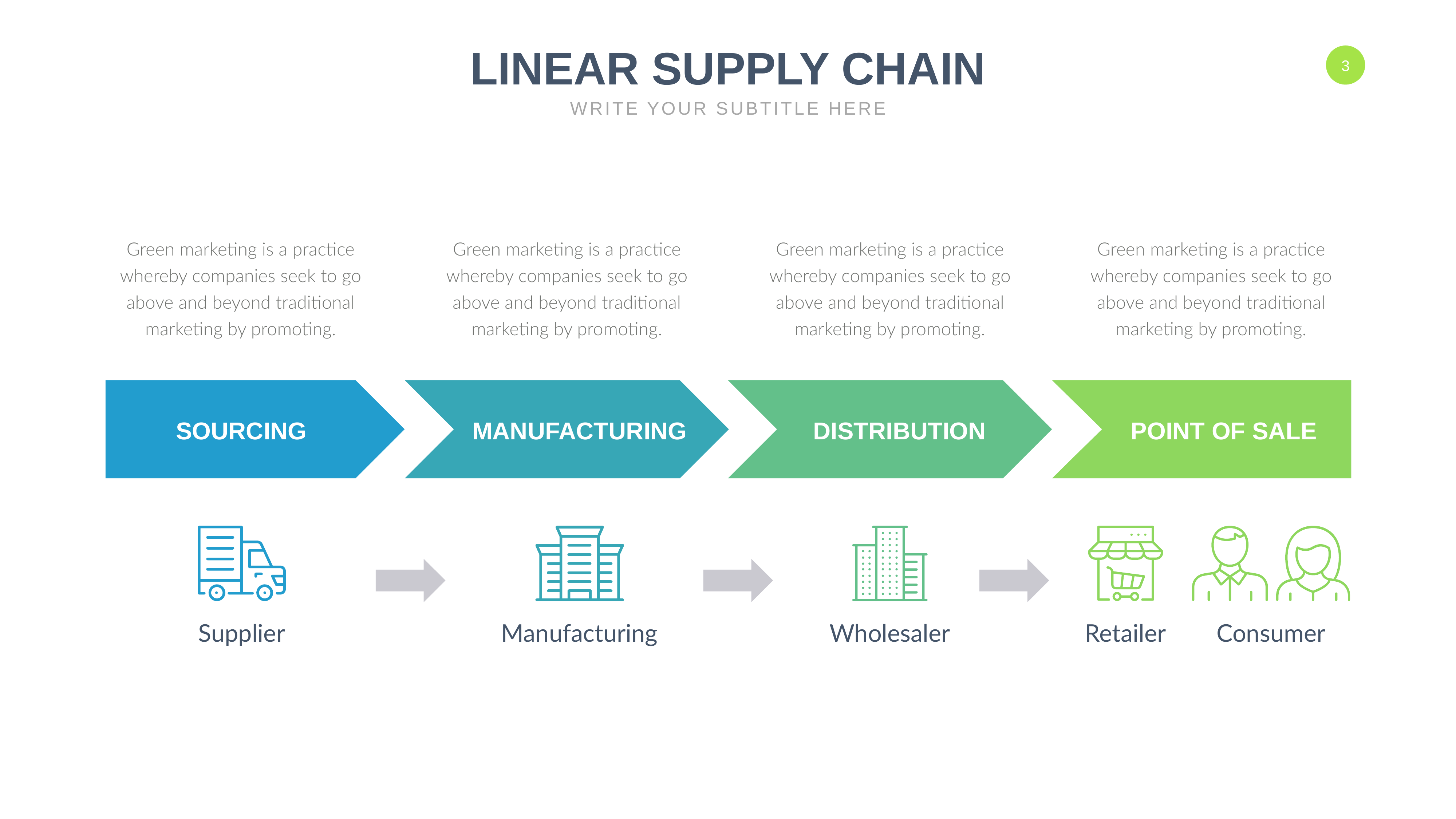

LINEAR SUPPLY CHAIN
WRITE YOUR SUBTITLE HERE
Green marketing is a practice whereby companies seek to go above and beyond traditional marketing by promoting.
Green marketing is a practice whereby companies seek to go above and beyond traditional marketing by promoting.
Green marketing is a practice whereby companies seek to go above and beyond traditional marketing by promoting.
Green marketing is a practice whereby companies seek to go above and beyond traditional marketing by promoting.

SOURCING
MANUFACTURING
DISTRIBUTION
POINT OF SALE

Consumer
Supplier
Manufacturing
Wholesaler
Retailer